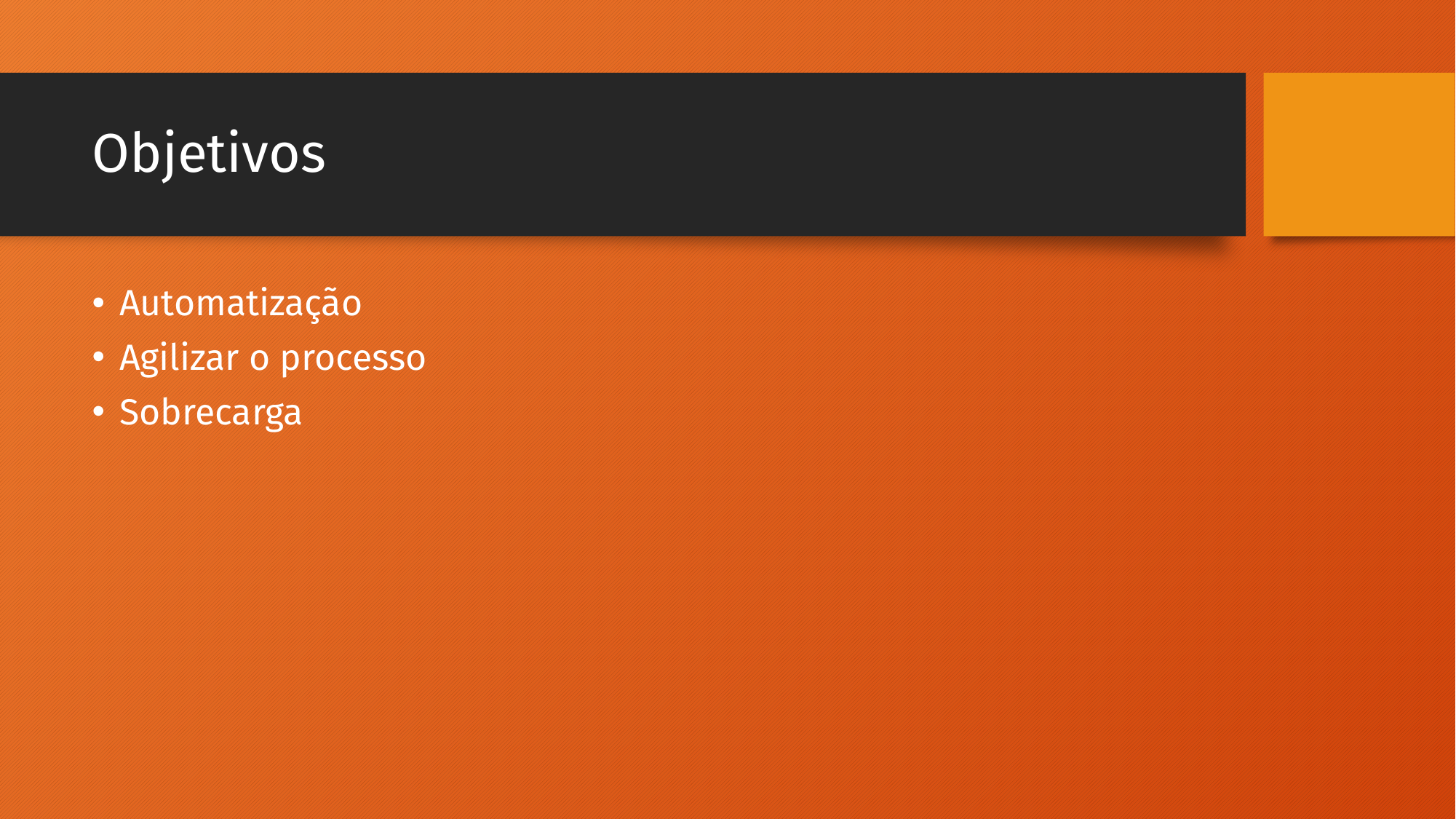

# Objetivos
Automatização
Agilizar o processo
Sobrecarga